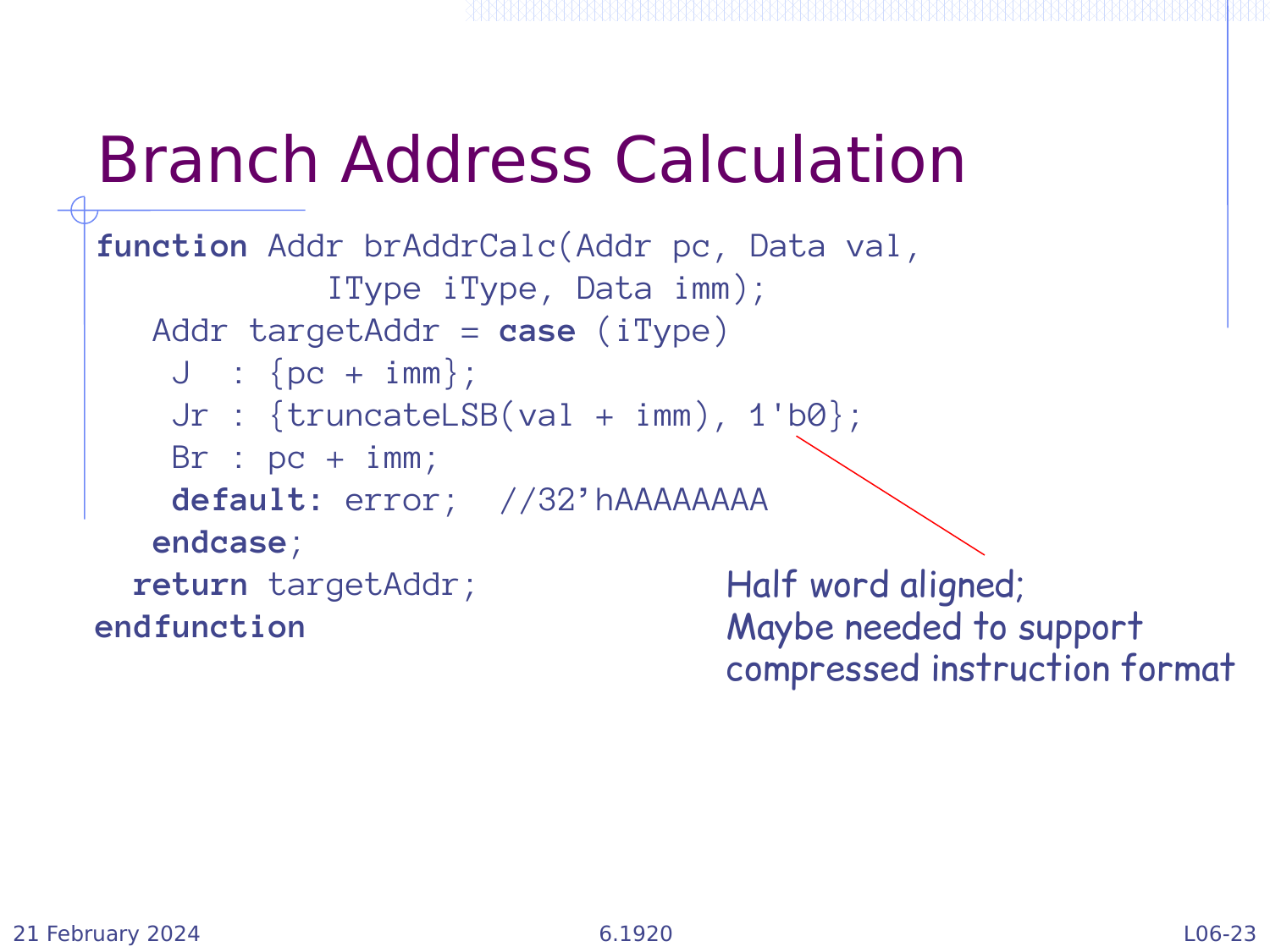

# Branch Address Calculation
function Addr brAddrCalc(Addr pc, Data val,
            IType iType, Data imm);
   Addr targetAddr = case (iType)
    J  : {pc + imm};
    Jr : {truncateLSB(val + imm), 1'b0};
    Br : pc + imm;
    default: error;  //32’hAAAAAAAA
   endcase;
  return targetAddr;
endfunction

Half word aligned;
Maybe needed to support compressed instruction format
21 February 2024
6.1920
L06-23